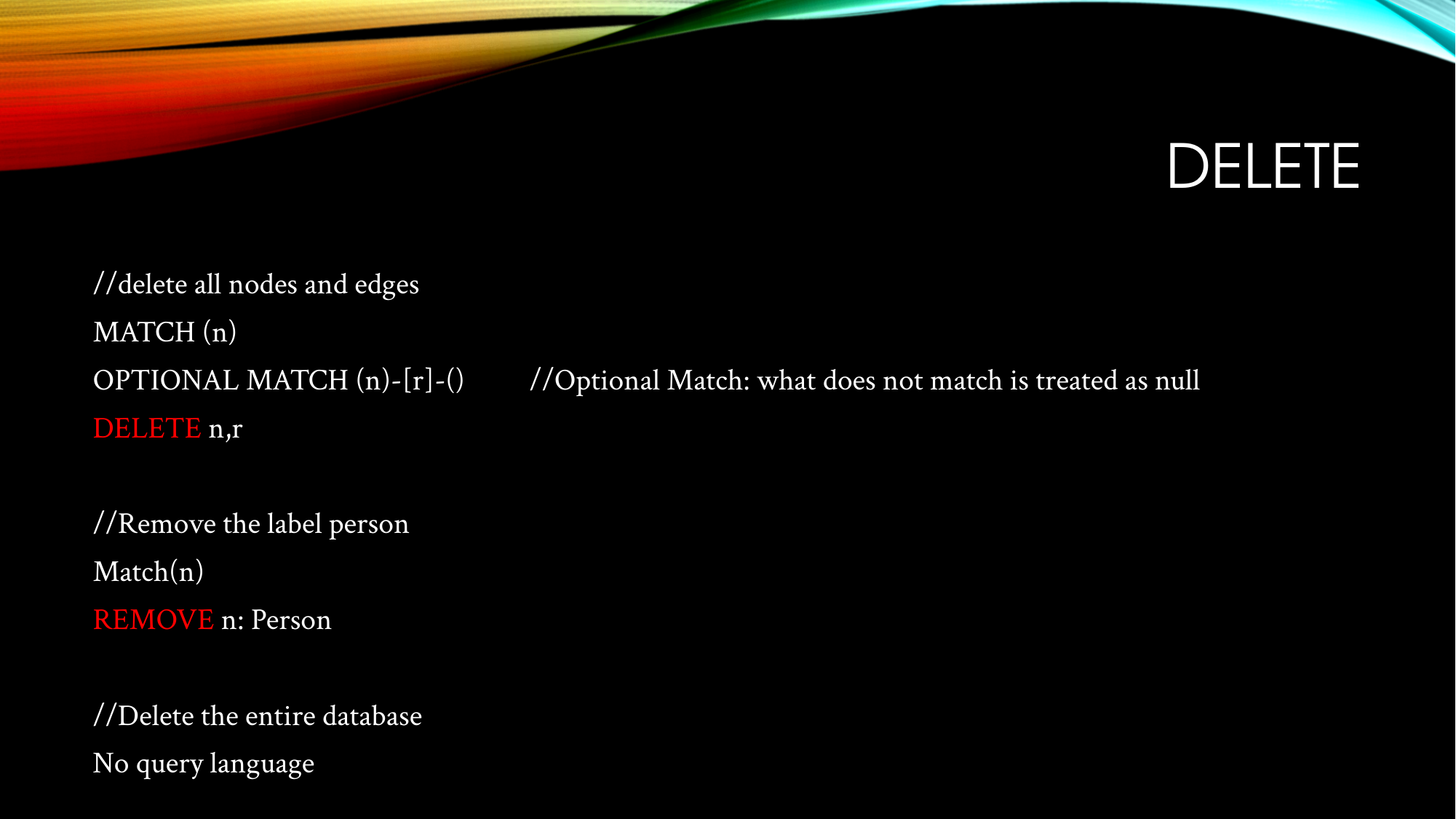

# DELETE
//delete all nodes and edges
MATCH (n)
OPTIONAL MATCH (n)-[r]-() 	//Optional Match: what does not match is treated as null
DELETE n,r

//Remove the label person
Match(n)
REMOVE n: Person

//Delete the entire database
No query language